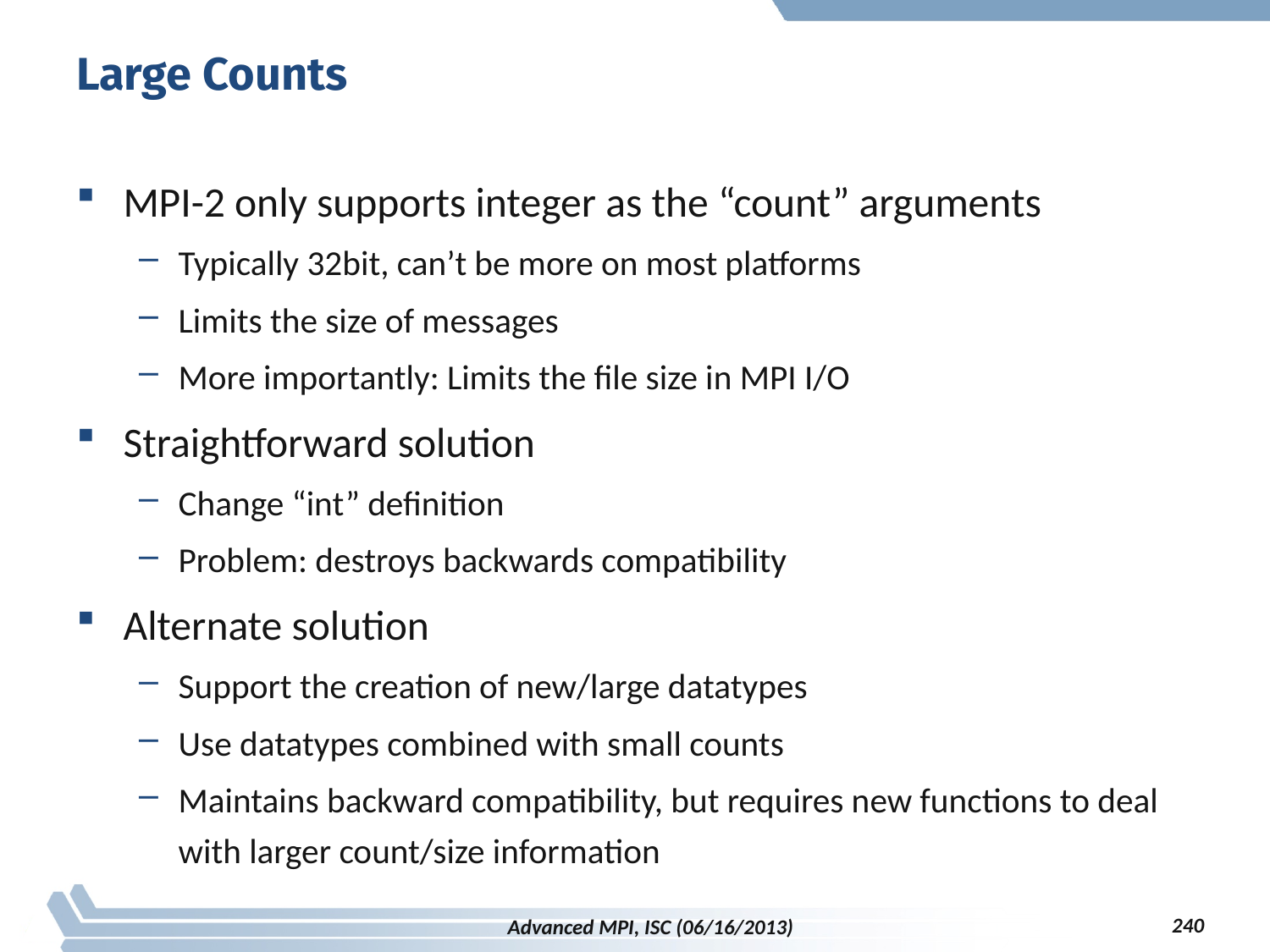

# Large Counts
MPI-2 only supports integer as the “count” arguments
Typically 32bit, can’t be more on most platforms
Limits the size of messages
More importantly: Limits the file size in MPI I/O
Straightforward solution
Change “int” definition
Problem: destroys backwards compatibility
Alternate solution
Support the creation of new/large datatypes
Use datatypes combined with small counts
Maintains backward compatibility, but requires new functions to deal with larger count/size information
240
Advanced MPI, ISC (06/16/2013)